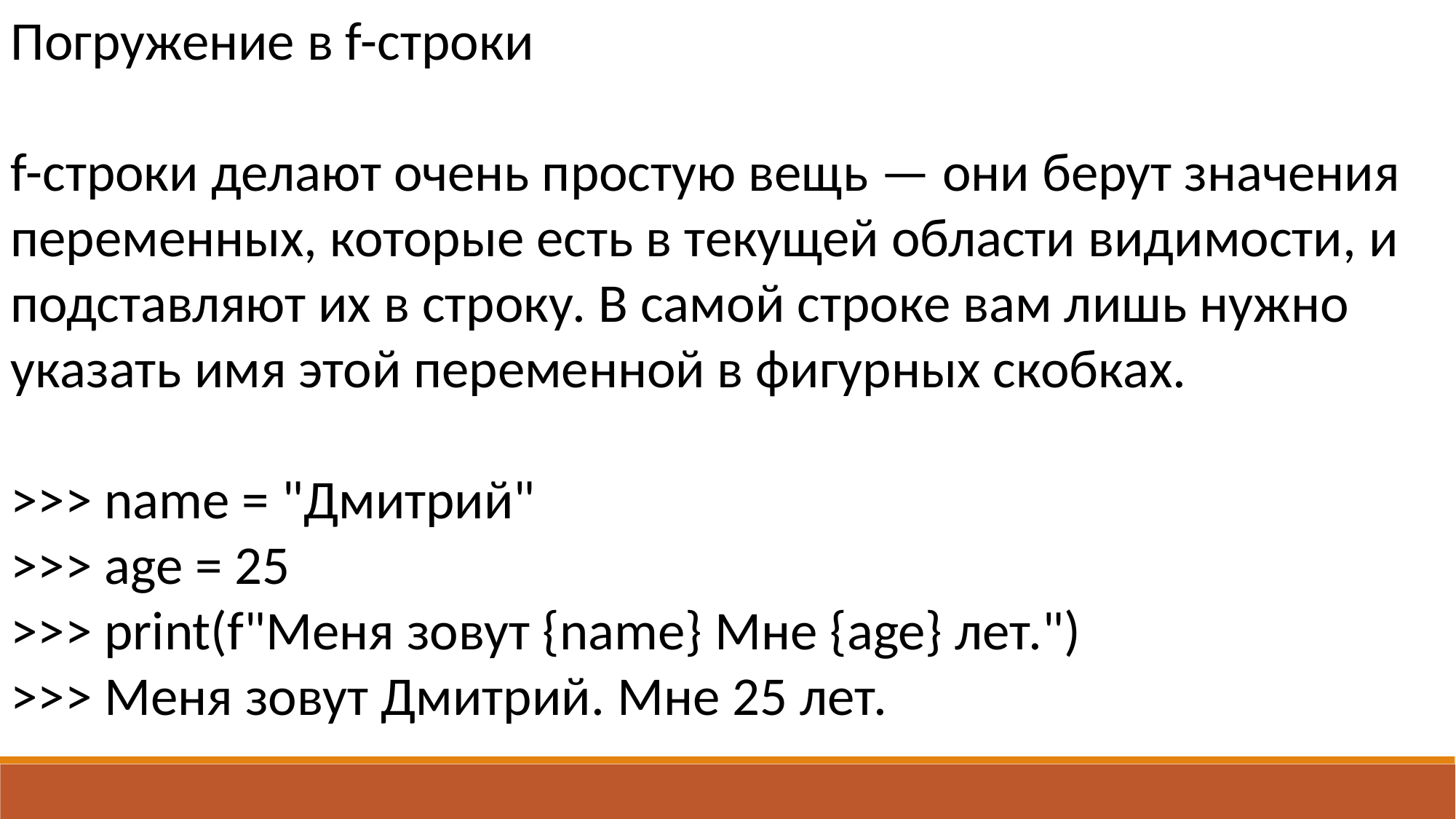

Погружение в f-строки

f-строки делают очень простую вещь — они берут значения переменных, которые есть в текущей области видимости, и подставляют их в строку. В самой строке вам лишь нужно указать имя этой переменной в фигурных скобках.

>>> name = "Дмитрий"
>>> age = 25
>>> print(f"Меня зовут {name} Мне {age} лет.")
>>> Меня зовут Дмитрий. Мне 25 лет.